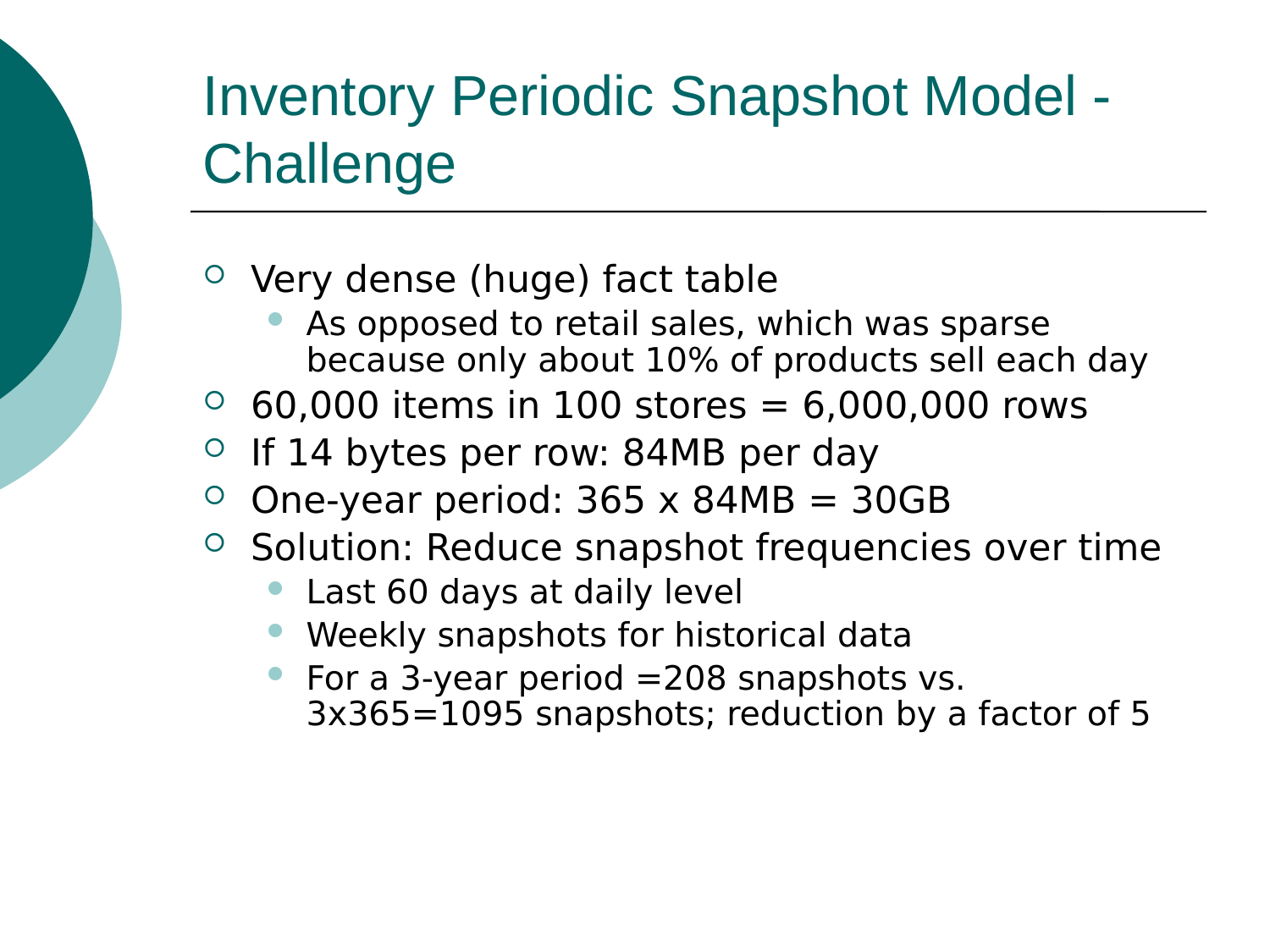

# Inventory Periodic Snapshot Model - Challenge
Very dense (huge) fact table
As opposed to retail sales, which was sparse because only about 10% of products sell each day
60,000 items in 100 stores = 6,000,000 rows
If 14 bytes per row: 84MB per day
One-year period: 365 x 84MB = 30GB
Solution: Reduce snapshot frequencies over time
Last 60 days at daily level
Weekly snapshots for historical data
For a 3-year period =208 snapshots vs. 3x365=1095 snapshots; reduction by a factor of 5